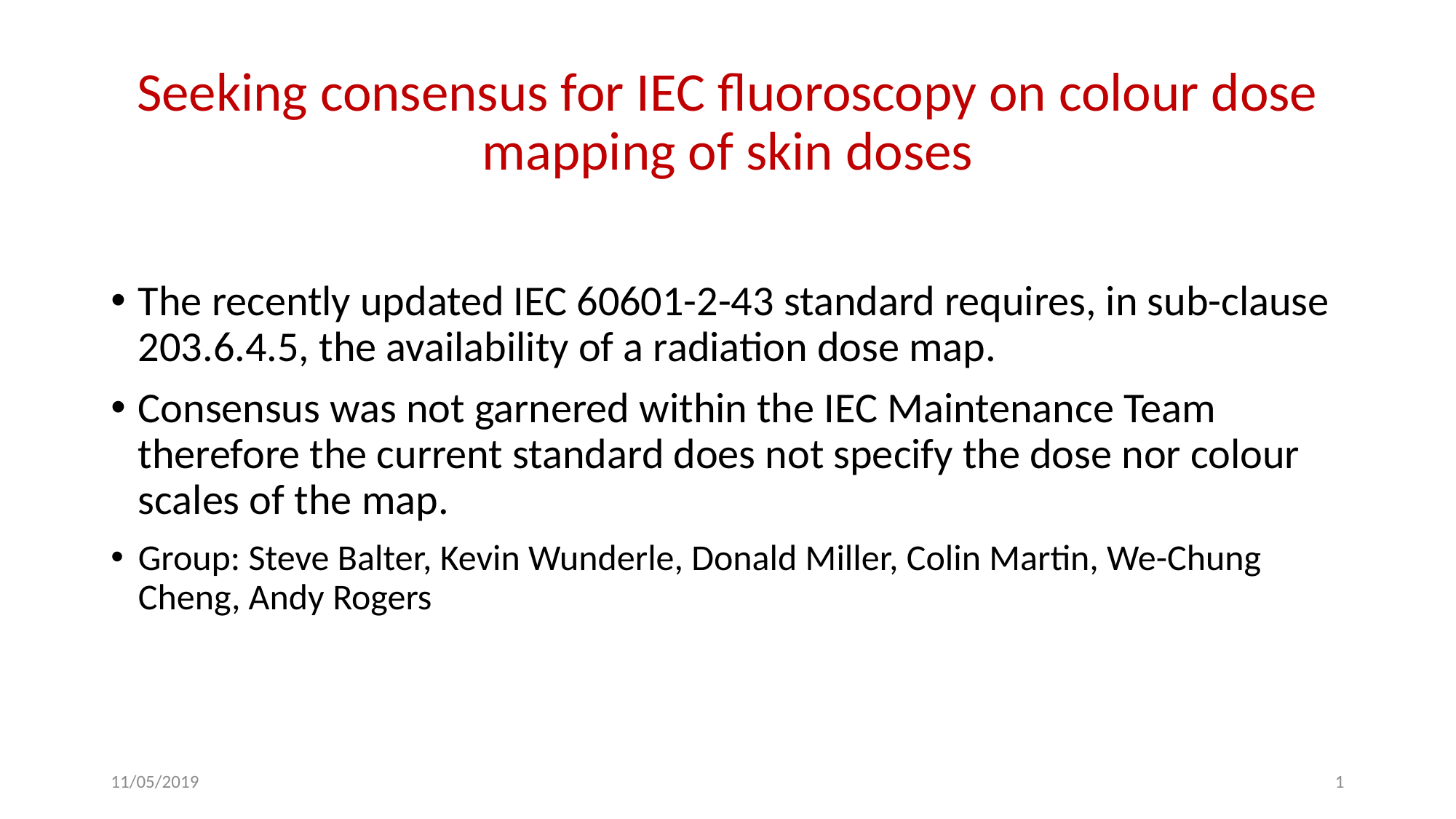

# Seeking consensus for IEC fluoroscopy on colour dose mapping of skin doses
The recently updated IEC 60601-2-43 standard requires, in sub-clause 203.6.4.5, the availability of a radiation dose map.
Consensus was not garnered within the IEC Maintenance Team therefore the current standard does not specify the dose nor colour scales of the map.
Group: Steve Balter, Kevin Wunderle, Donald Miller, Colin Martin, We-Chung Cheng, Andy Rogers
11/05/2019
1